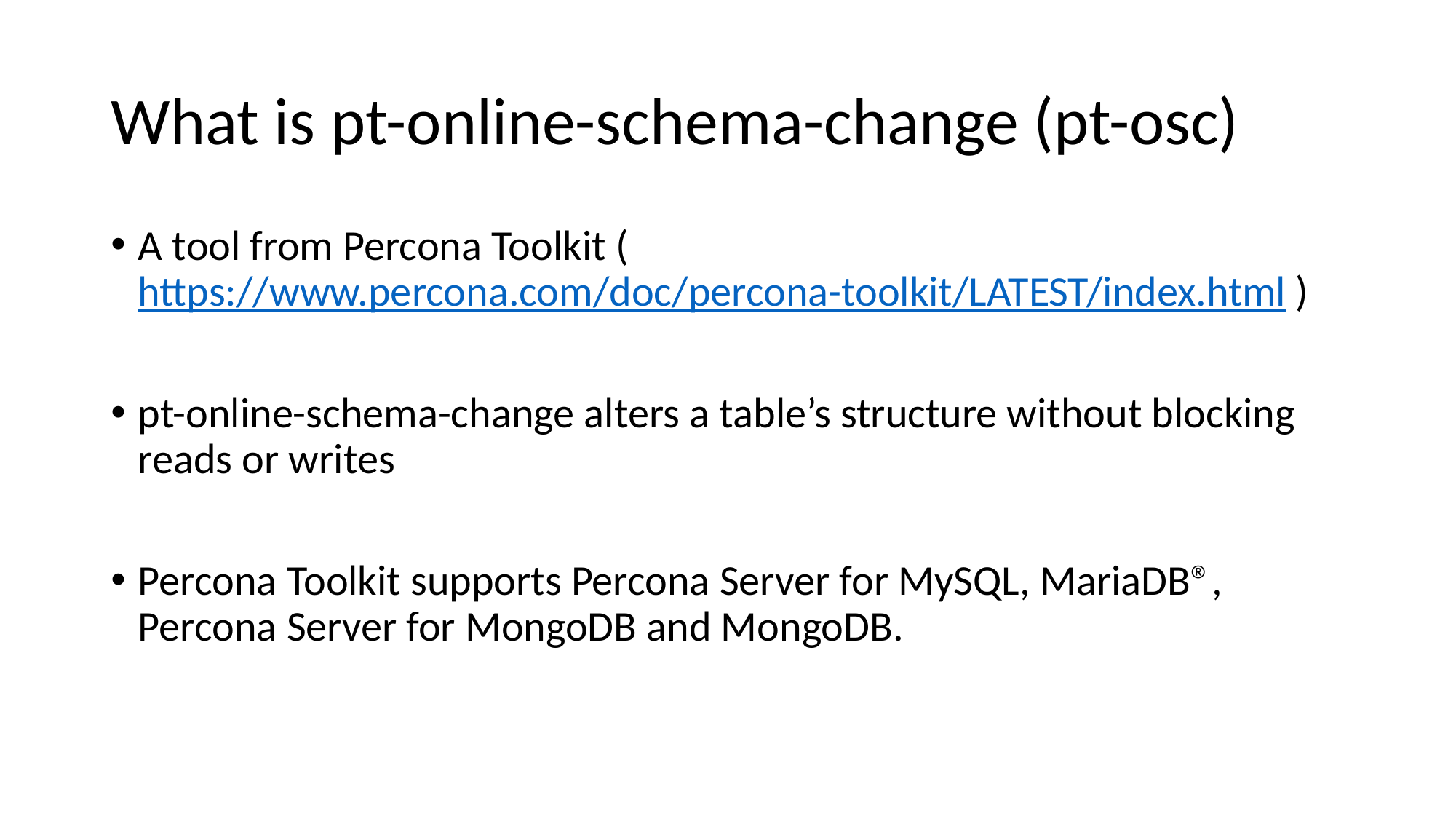

# What is pt-online-schema-change (pt-osc)
A tool from Percona Toolkit (https://www.percona.com/doc/percona-toolkit/LATEST/index.html )

pt-online-schema-change alters a table’s structure without blocking reads or writes

Percona Toolkit supports Percona Server for MySQL, MariaDB®, Percona Server for MongoDB and MongoDB.